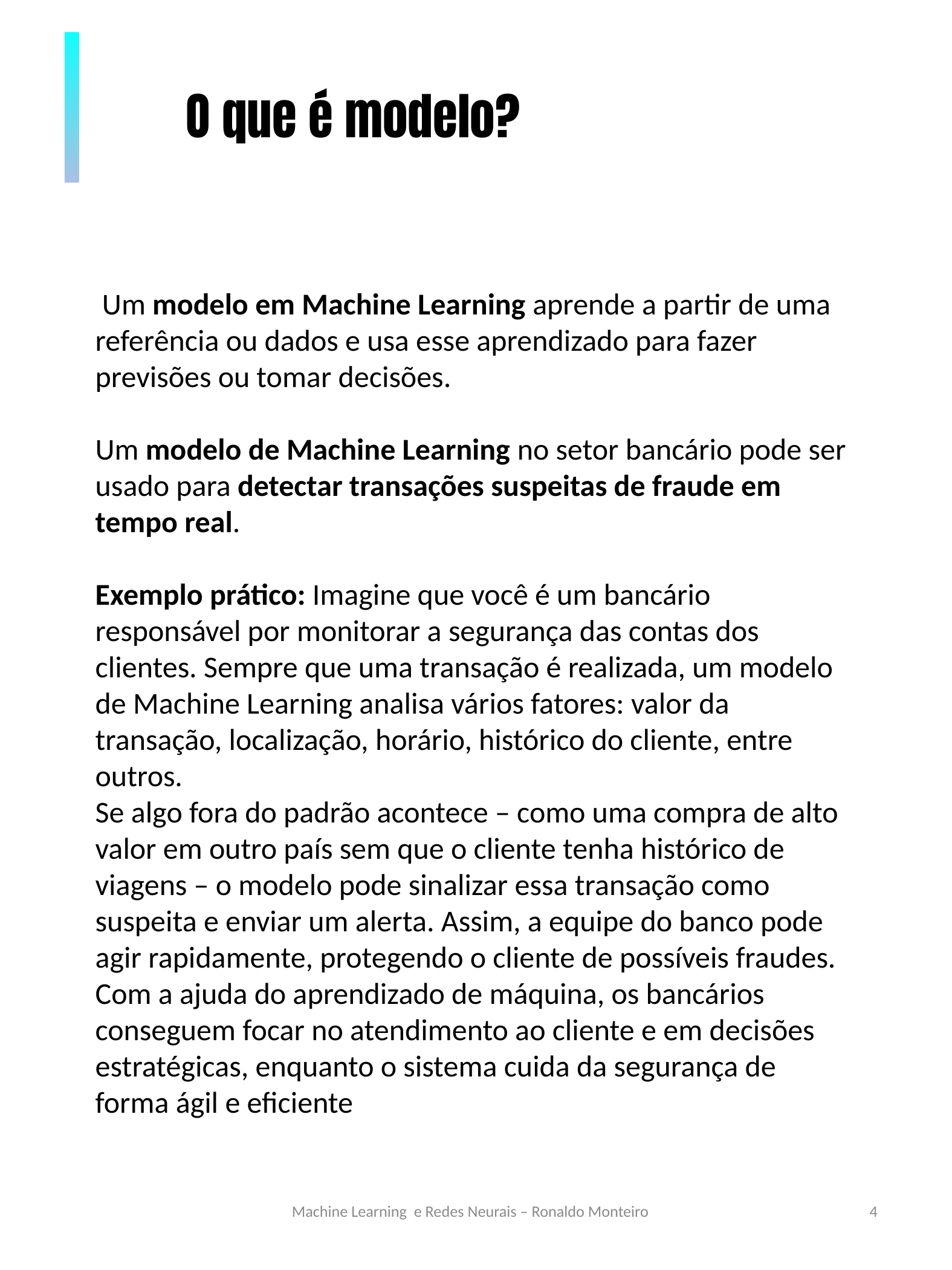

O que é modelo?
 Um modelo em Machine Learning aprende a partir de uma referência ou dados e usa esse aprendizado para fazer previsões ou tomar decisões.
Um modelo de Machine Learning no setor bancário pode ser usado para detectar transações suspeitas de fraude em tempo real.
Exemplo prático: Imagine que você é um bancário responsável por monitorar a segurança das contas dos clientes. Sempre que uma transação é realizada, um modelo de Machine Learning analisa vários fatores: valor da transação, localização, horário, histórico do cliente, entre outros.
Se algo fora do padrão acontece – como uma compra de alto valor em outro país sem que o cliente tenha histórico de viagens – o modelo pode sinalizar essa transação como suspeita e enviar um alerta. Assim, a equipe do banco pode agir rapidamente, protegendo o cliente de possíveis fraudes.
Com a ajuda do aprendizado de máquina, os bancários conseguem focar no atendimento ao cliente e em decisões estratégicas, enquanto o sistema cuida da segurança de forma ágil e eficiente
Machine Learning  e Redes Neurais – Ronaldo Monteiro
4